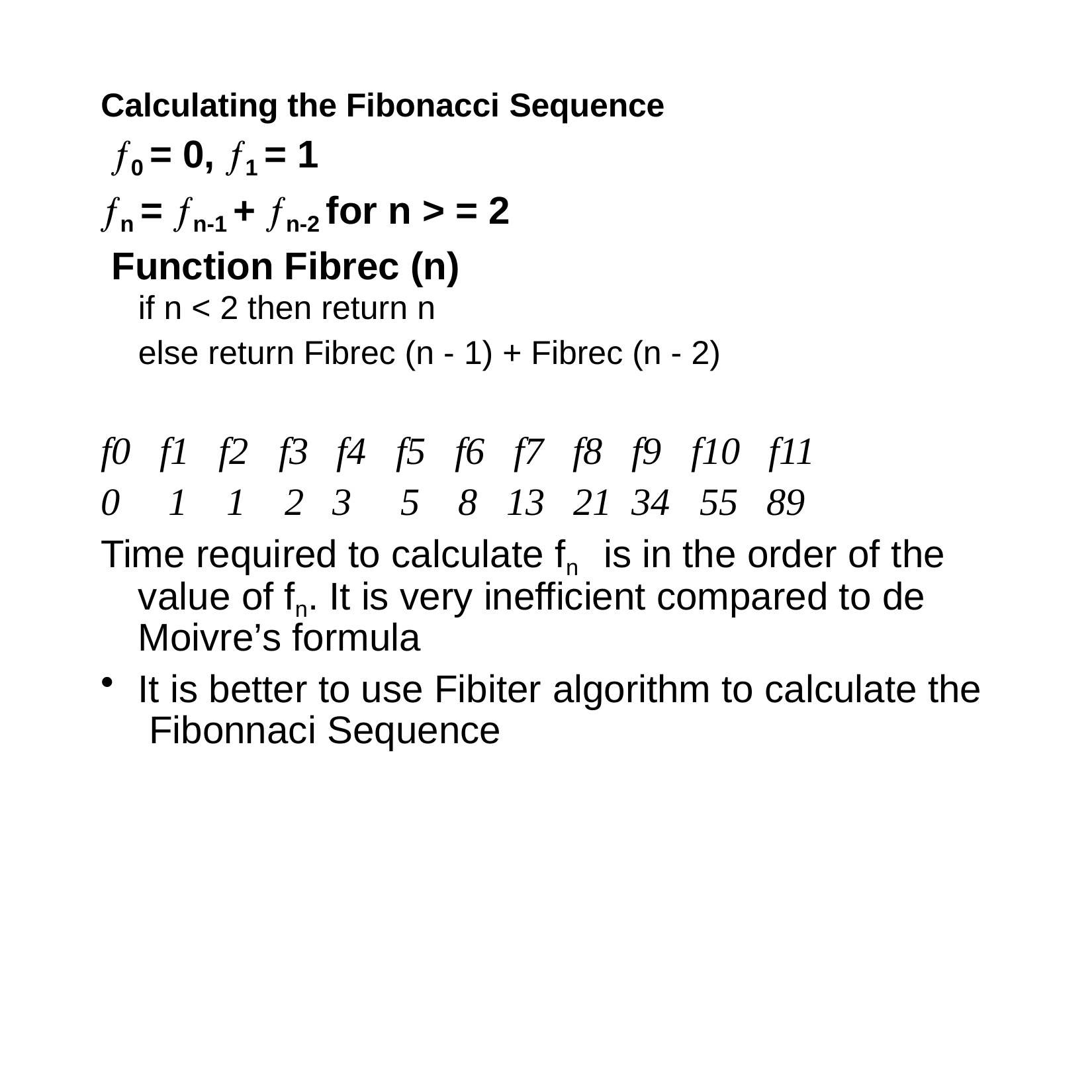

Calculating the Fibonacci Sequence
# ƒ0 = 0, ƒ1 = 1
ƒn = ƒn-1 + ƒn-2 for n > = 2  Function Fibrec (n)
if n < 2 then return n
else return Fibrec (n - 1) + Fibrec (n - 2)
| f0 | f1 | f2 | f3 | f4 | f5 | f6 | f7 | f8 | f9 | f10 | f11 |
| --- | --- | --- | --- | --- | --- | --- | --- | --- | --- | --- | --- |
| 0 | 1 | 1 | 2 | 3 | 5 | 8 | 13 | 21 | 34 | 55 | 89 |
is in the order of the
Time required to calculate fn
value of fn. It is very inefficient compared to de
Moivre’s formula
It is better to use Fibiter algorithm to calculate the  Fibonnaci Sequence